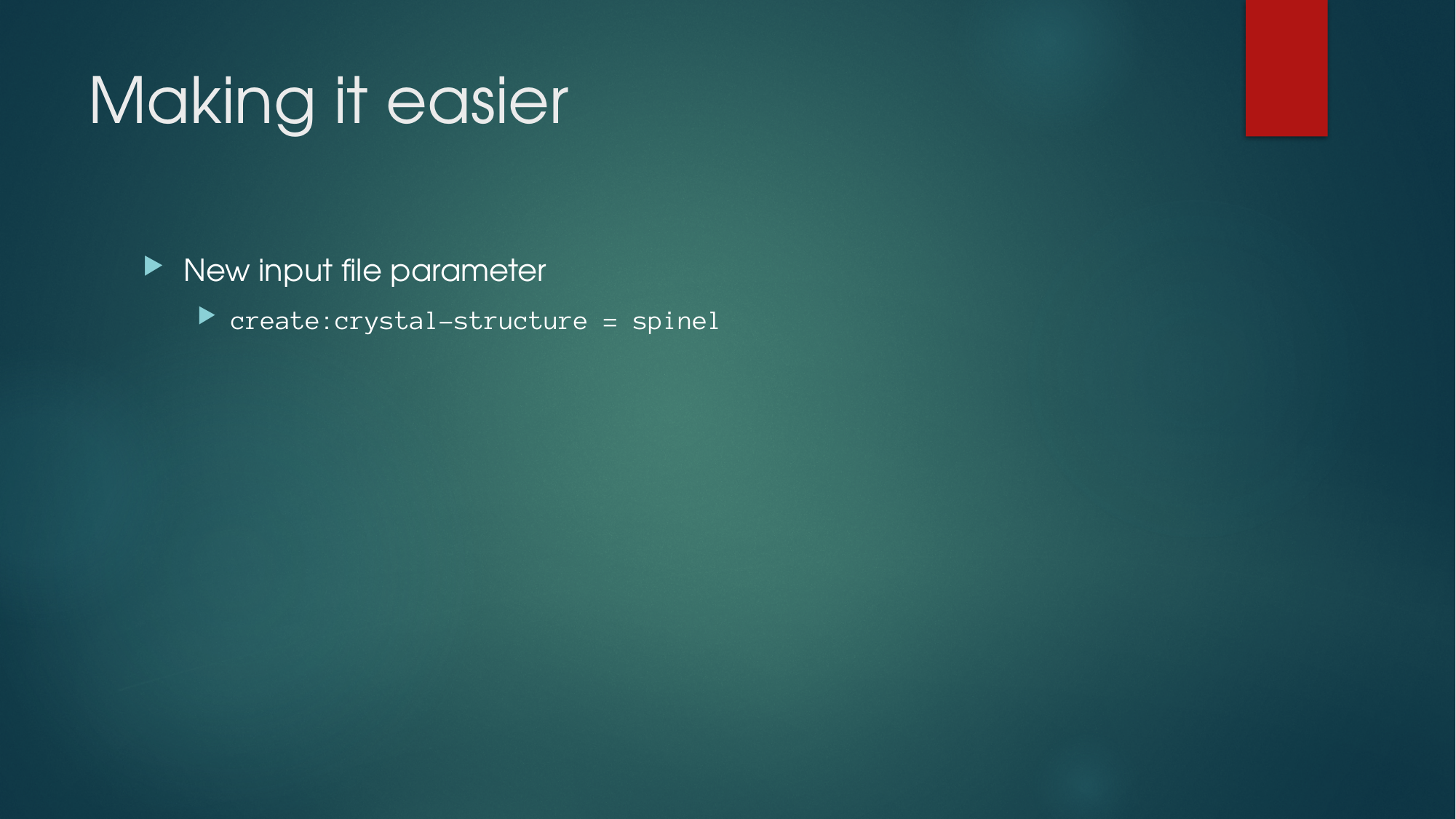

# Making it easier
New input file parameter
create:crystal-structure = spinel